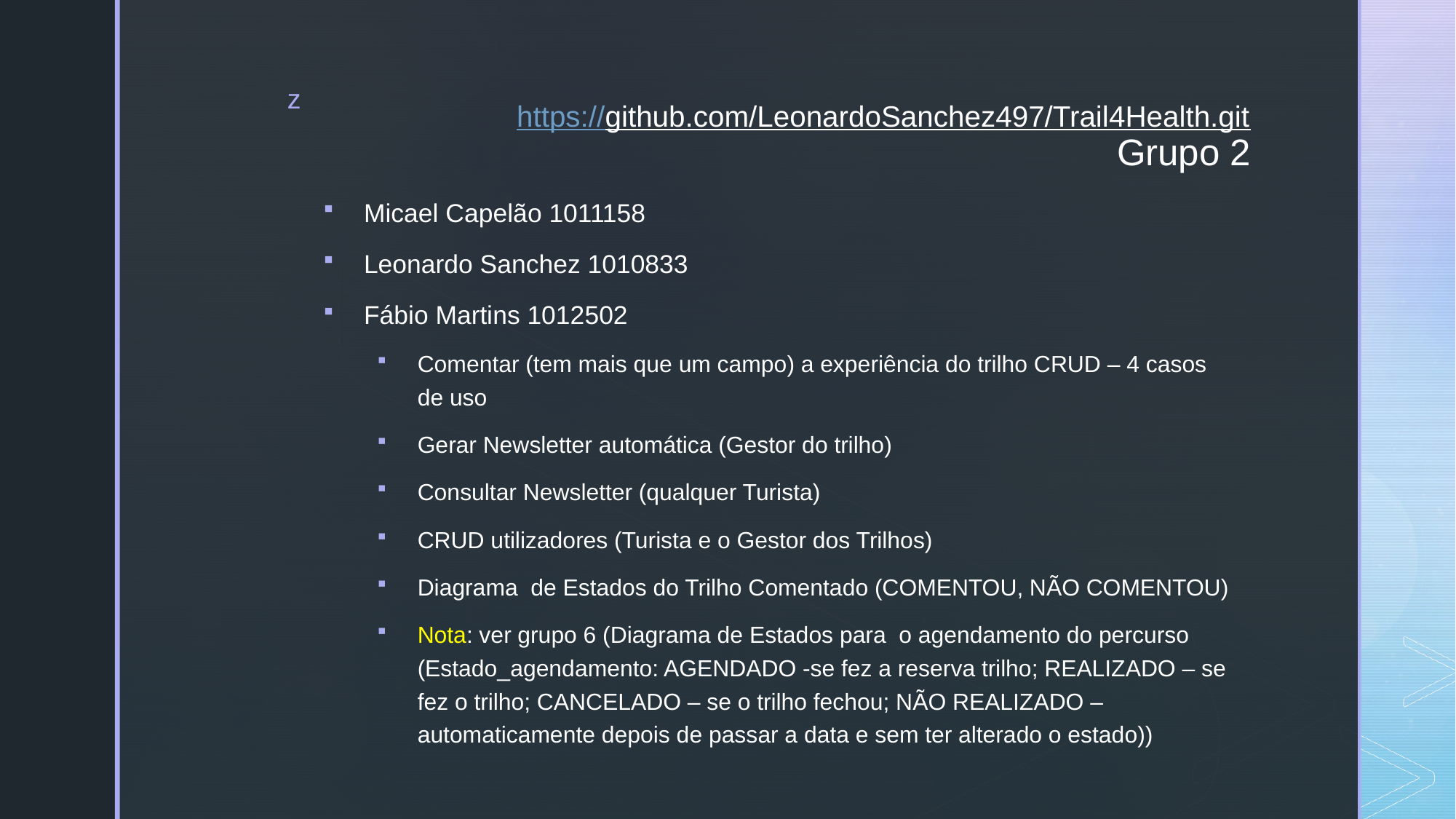

# https://github.com/LeonardoSanchez497/Trail4Health.git Grupo 2
Micael Capelão 1011158
Leonardo Sanchez 1010833
Fábio Martins 1012502
Comentar (tem mais que um campo) a experiência do trilho CRUD – 4 casos de uso
Gerar Newsletter automática (Gestor do trilho)
Consultar Newsletter (qualquer Turista)
CRUD utilizadores (Turista e o Gestor dos Trilhos)
Diagrama  de Estados do Trilho Comentado (COMENTOU, NÃO COMENTOU)
Nota: ver grupo 6 (Diagrama de Estados para  o agendamento do percurso (Estado_agendamento: AGENDADO -se fez a reserva trilho; REALIZADO – se fez o trilho; CANCELADO – se o trilho fechou; NÃO REALIZADO – automaticamente depois de passar a data e sem ter alterado o estado))